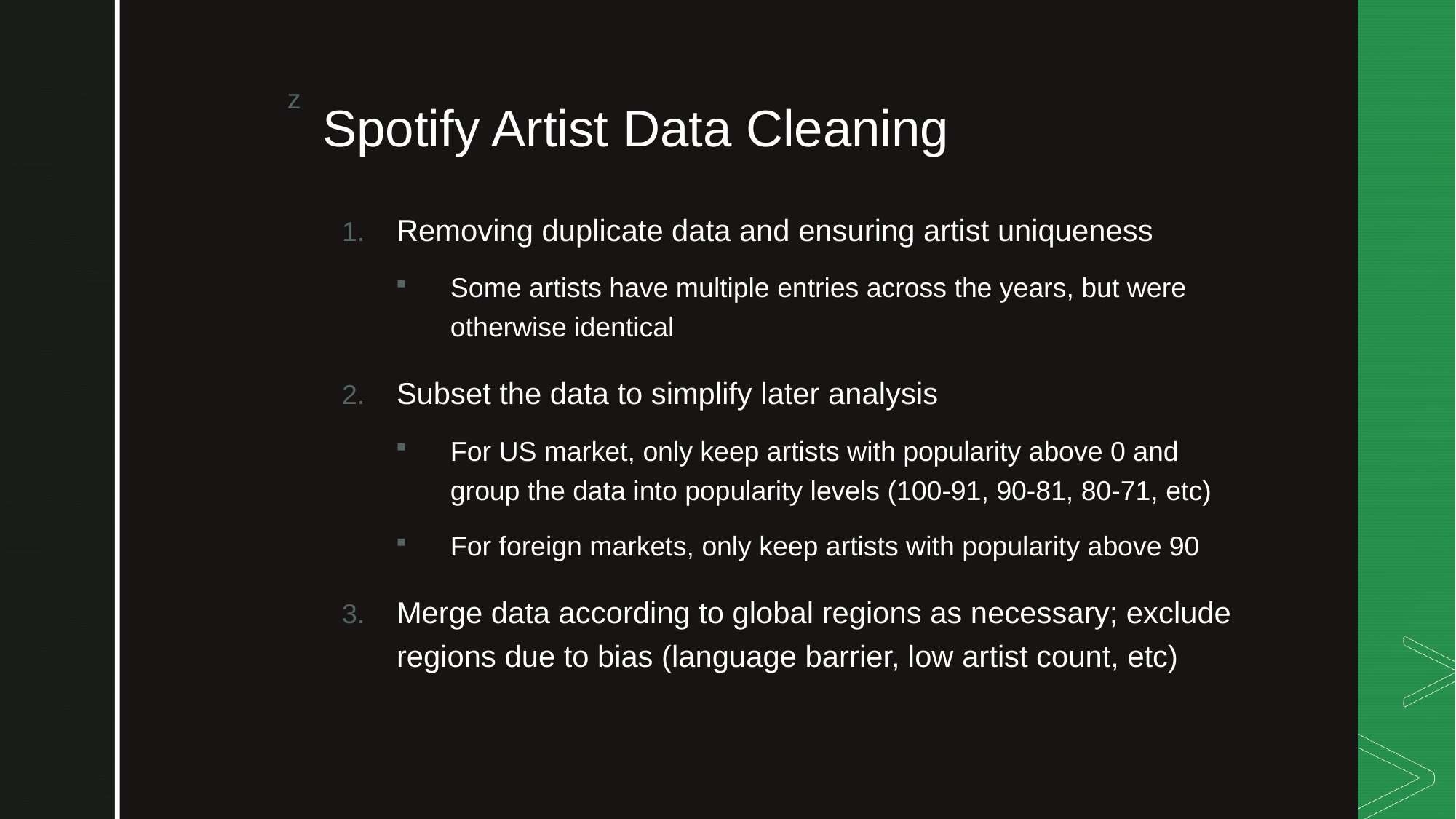

# Spotify Artist Data Cleaning
Removing duplicate data and ensuring artist uniqueness
Some artists have multiple entries across the years, but were otherwise identical
Subset the data to simplify later analysis
For US market, only keep artists with popularity above 0 and group the data into popularity levels (100-91, 90-81, 80-71, etc)
For foreign markets, only keep artists with popularity above 90
Merge data according to global regions as necessary; exclude regions due to bias (language barrier, low artist count, etc)